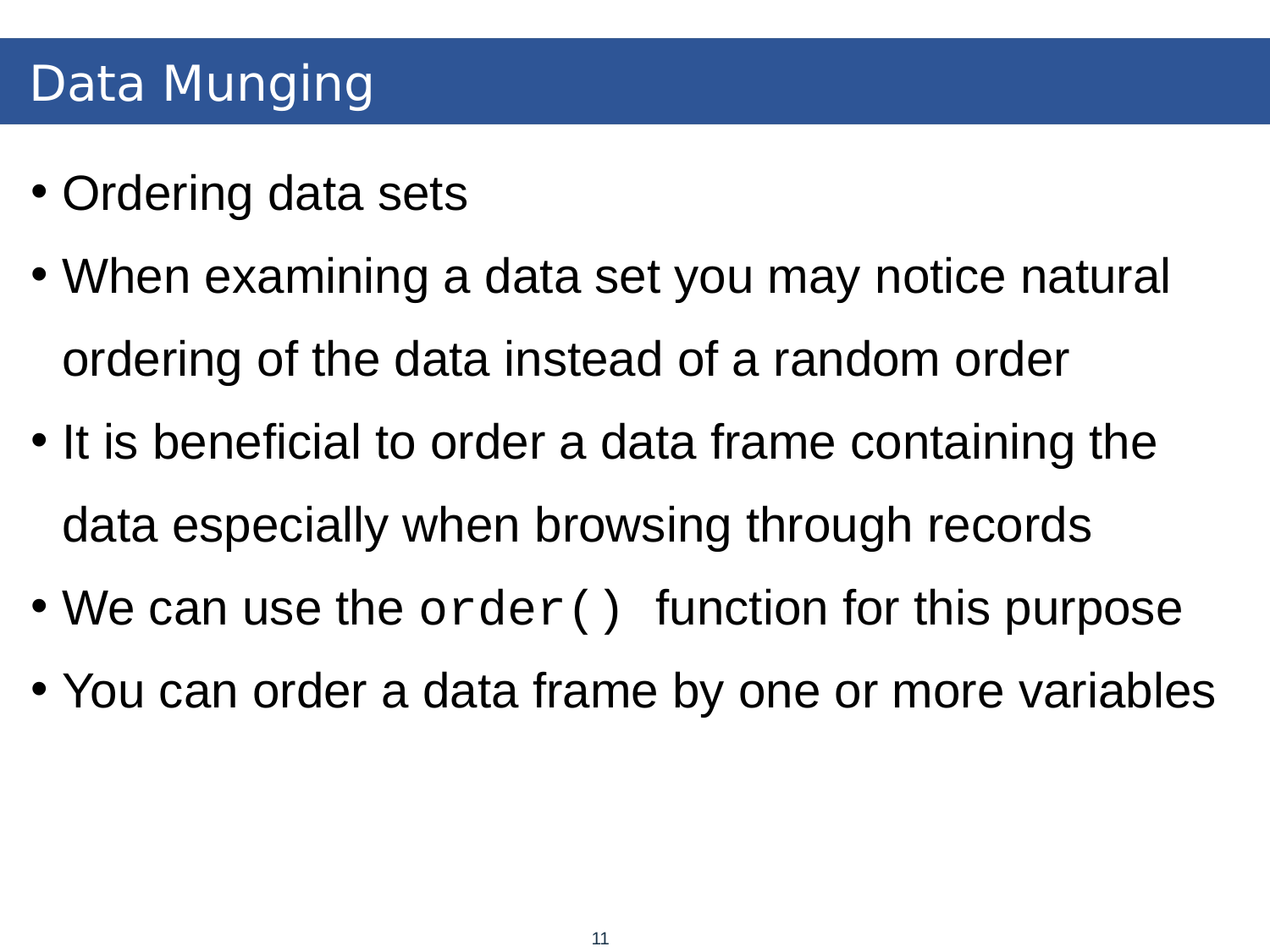

# Data Munging
Ordering data sets
When examining a data set you may notice natural ordering of the data instead of a random order
It is beneficial to order a data frame containing the data especially when browsing through records
We can use the order() function for this purpose
You can order a data frame by one or more variables